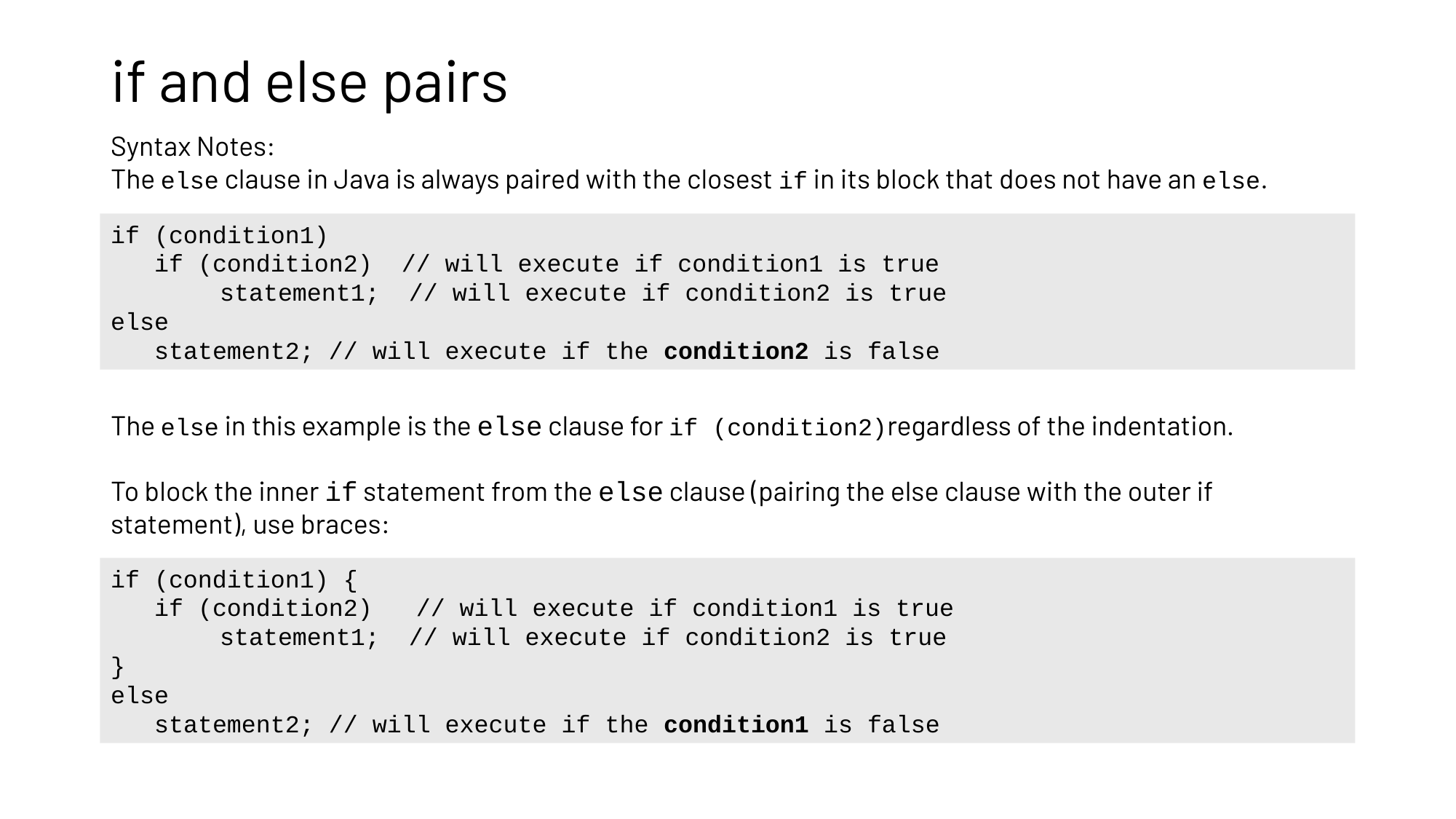

# if and else pairs
Syntax Notes:
The else clause in Java is always paired with the closest if in its block that does not have an else.
if (condition1)
   if (condition2)  // will execute if condition1 is true
	statement1;  // will execute if condition2 is true
else
   statement2; // will execute if the condition2 is false
The else in this example is the else clause for if (condition2)regardless of the indentation.

To block the inner if statement from the else clause (pairing the else clause with the outer if statement), use braces:
if (condition1) {
   if (condition2)   // will execute if condition1 is true
	statement1;  // will execute if condition2 is true
}
else
   statement2; // will execute if the condition1 is false